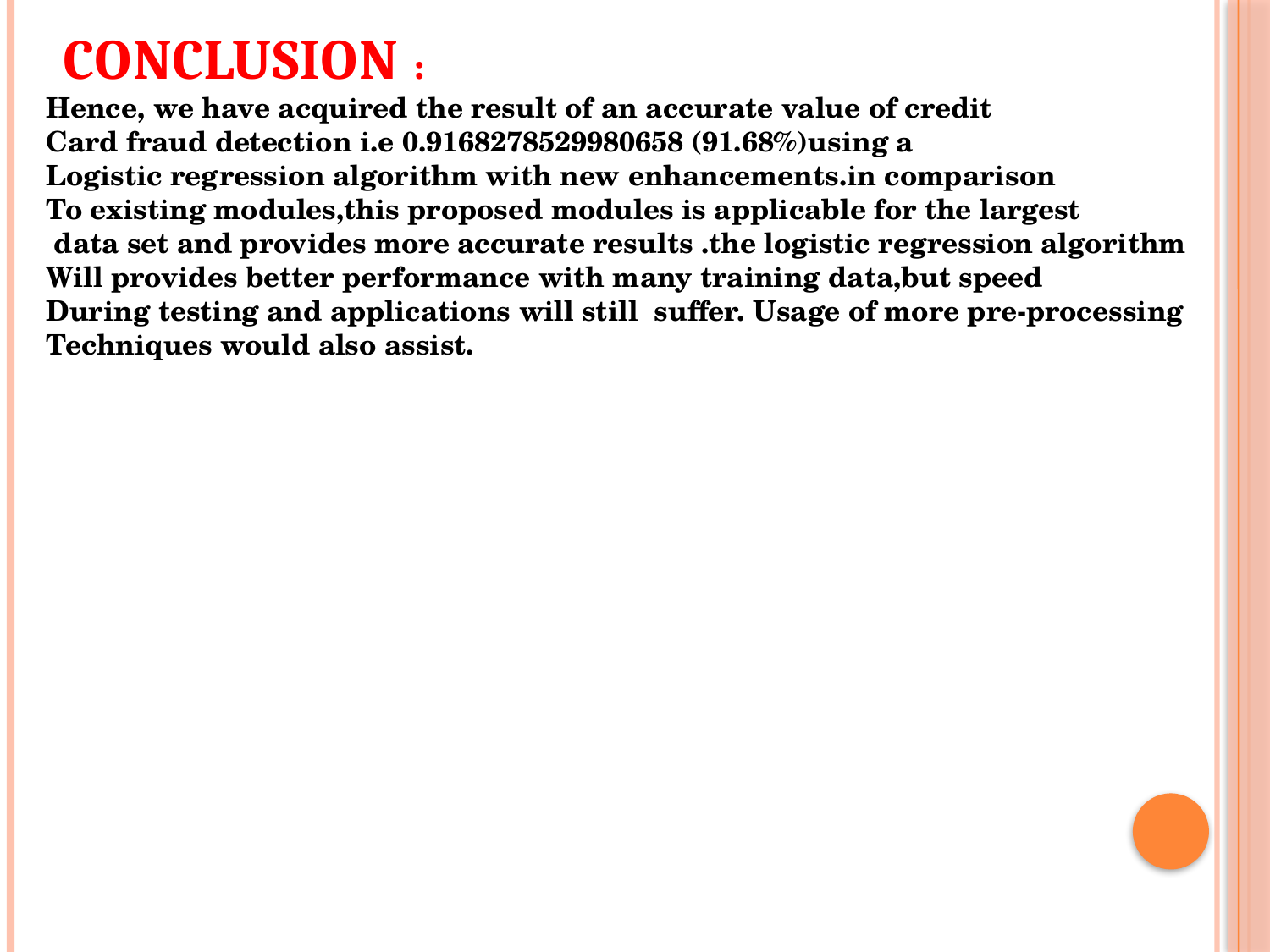

Conclusion :
Hence, we have acquired the result of an accurate value of credit
Card fraud detection i.e 0.9168278529980658 (91.68%)using a
Logistic regression algorithm with new enhancements.in comparison
To existing modules,this proposed modules is applicable for the largest
 data set and provides more accurate results .the logistic regression algorithm
Will provides better performance with many training data,but speed
During testing and applications will still  suffer. Usage of more pre-processing
Techniques would also assist.